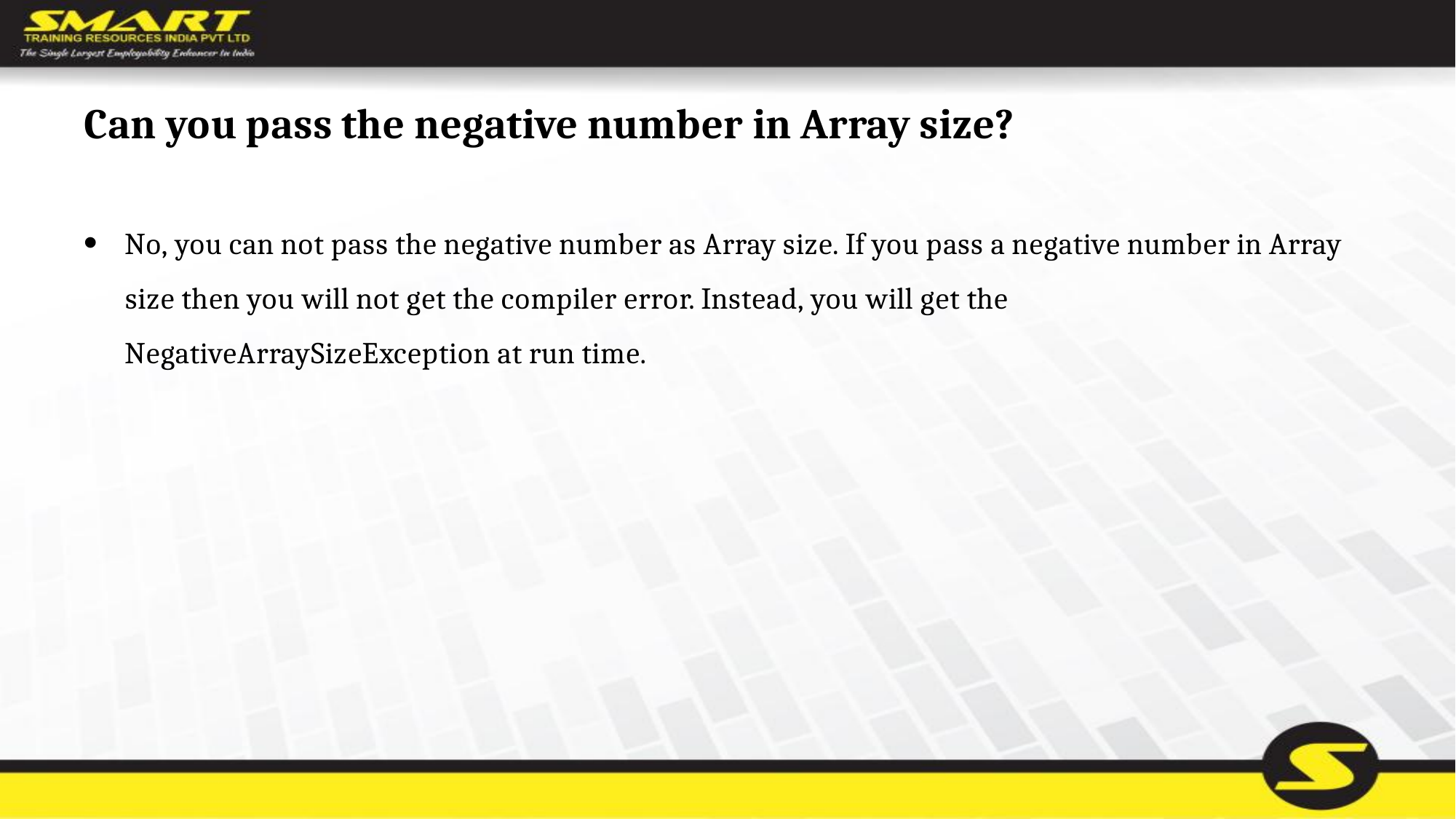

# Can you pass the negative number in Array size?
No, you can not pass the negative number as Array size. If you pass a negative number in Array size then you will not get the compiler error. Instead, you will get the NegativeArraySizeException at run time.